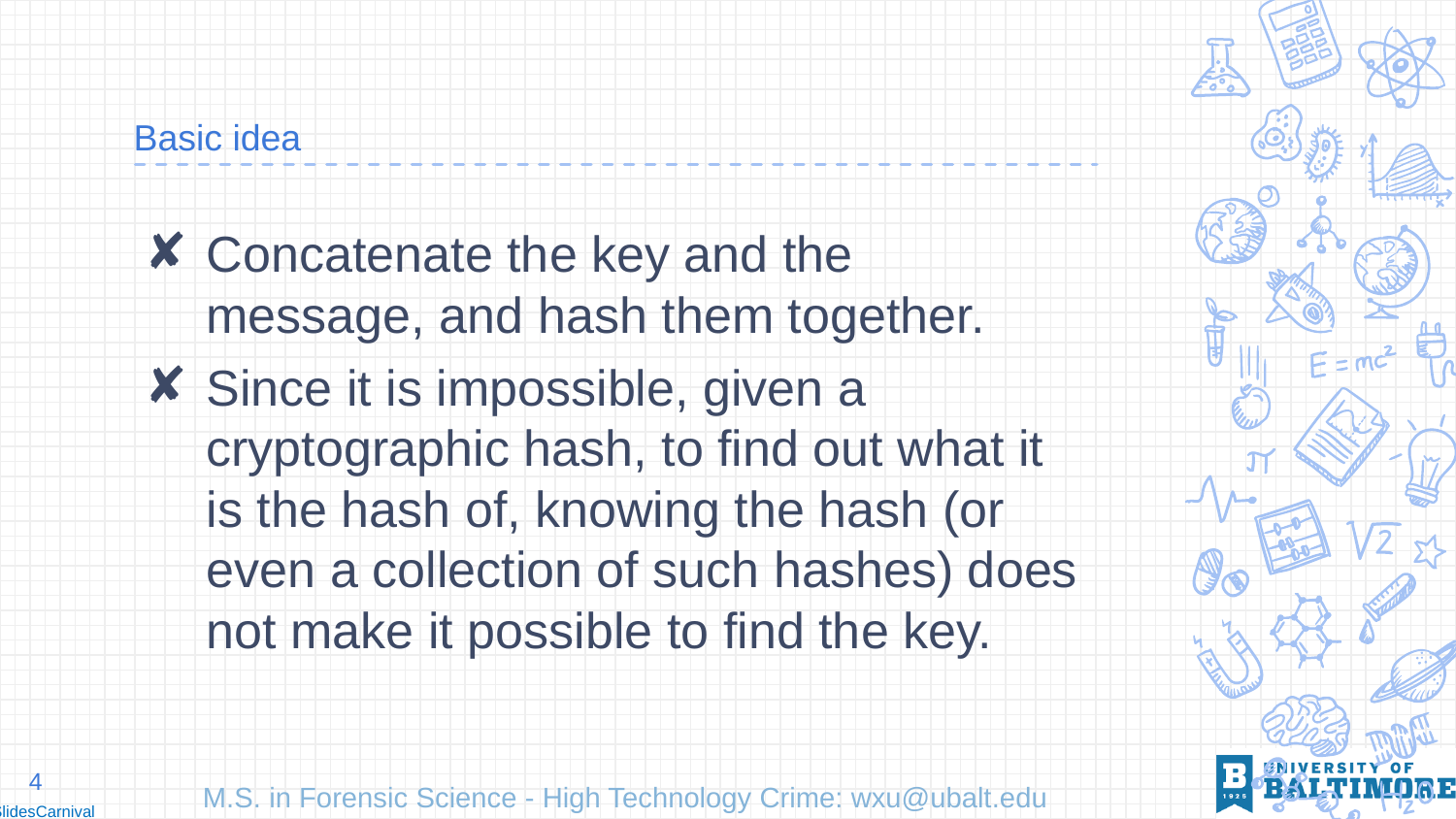

# Basic idea
Concatenate the key and the message, and hash them together.
Since it is impossible, given a cryptographic hash, to find out what it is the hash of, knowing the hash (or even a collection of such hashes) does not make it possible to find the key.
4